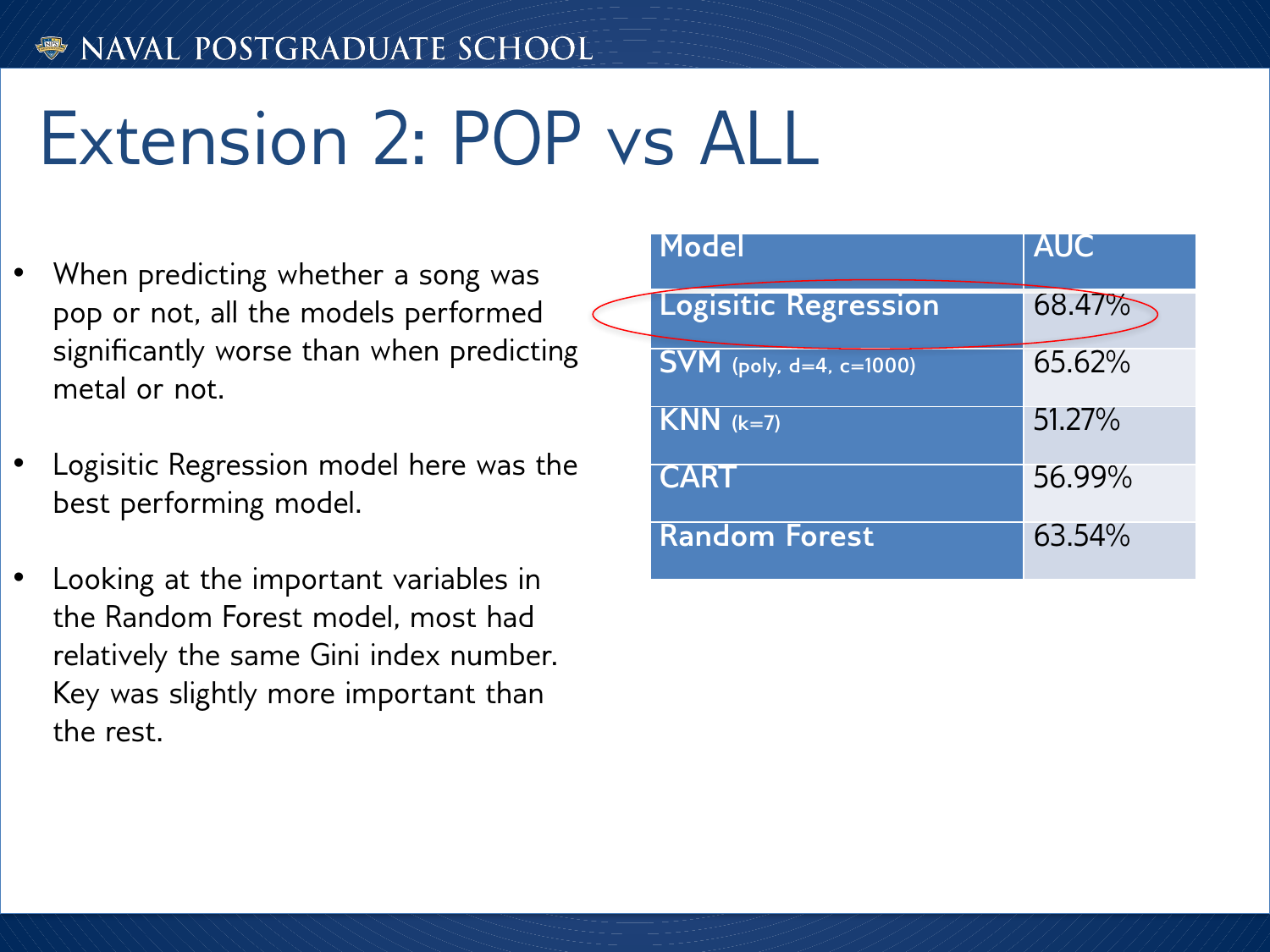

Extension 2: POP vs ALL
| Model | AUC |
| --- | --- |
| Logisitic Regression | 68.47% |
| SVM (poly, d=4, c=1000) | 65.62% |
| KNN (k=7) | 51.27% |
| CART | 56.99% |
| Random Forest | 63.54% |
When predicting whether a song was pop or not, all the models performed significantly worse than when predicting metal or not.

Logisitic Regression model here was the best performing model.

Looking at the important variables in the Random Forest model, most had relatively the same Gini index number.  Key was slightly more important than the rest.

Click to add text